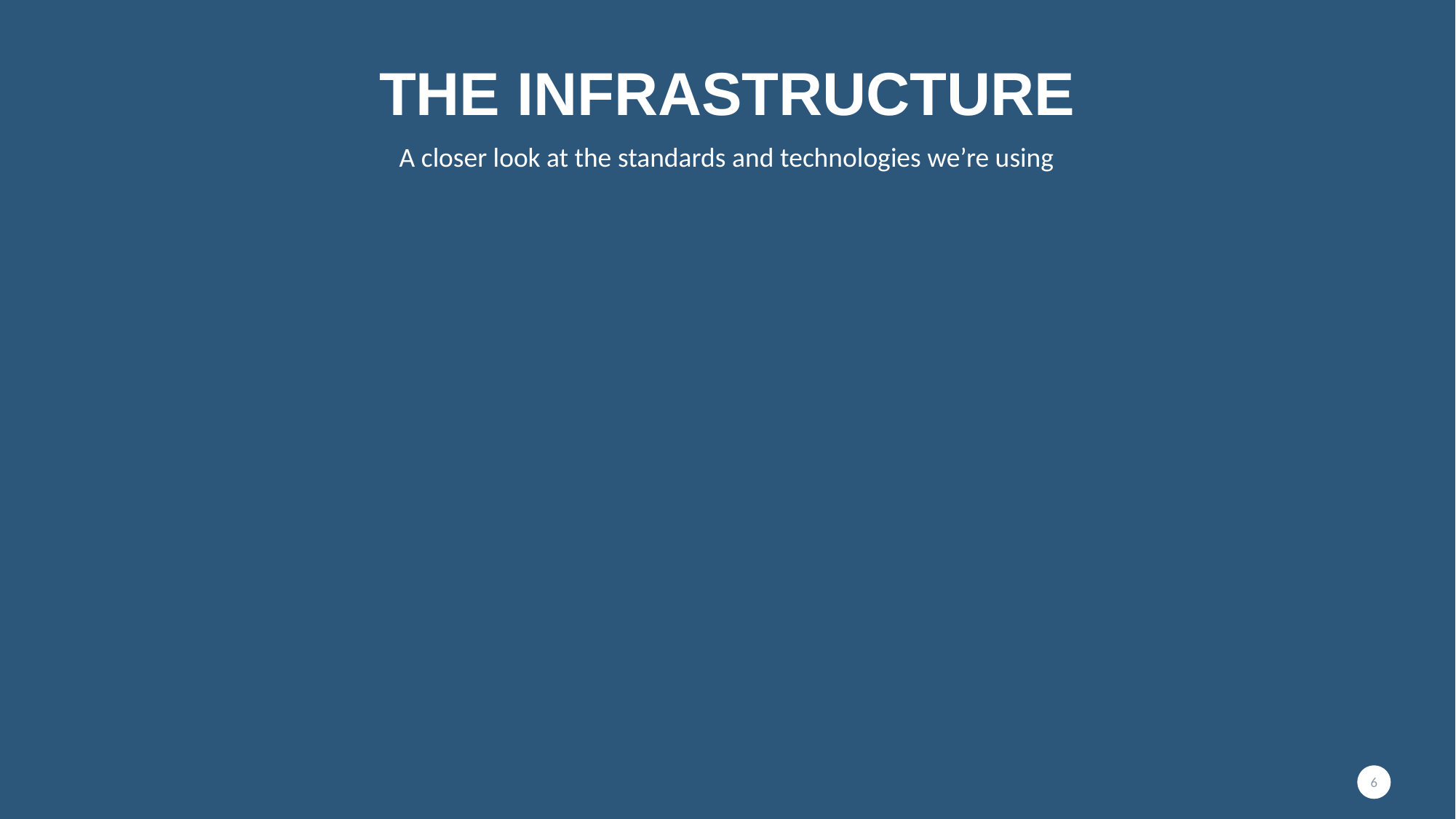

# The infrastructure
A closer look at the standards and technologies we’re using
6